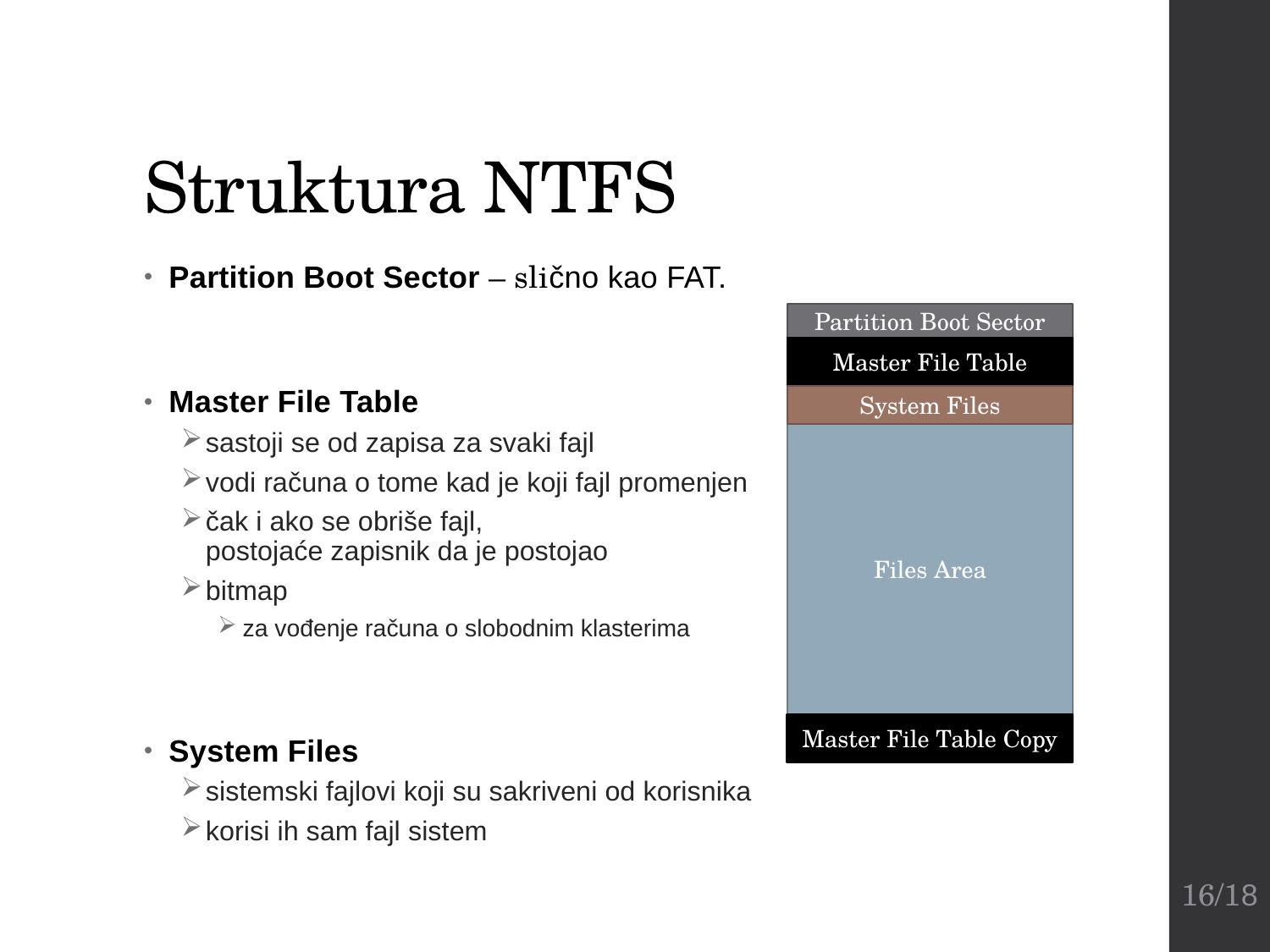

# Struktura NTFS
Partition Boot Sector – slično kao FAT.

Master File Table
sastoji se od zapisa za svaki fajl
vodi računa o tome kad je koji fajl promenjen
čak i ako se obriše fajl,
postojaće zapisnik da je postojao
bitmap
za vođenje računa o slobodnim klasterima

System Files
sistemski fajlovi koji su sakriveni od korisnika
korisi ih sam fajl sistem

Partition Boot Sector
Master File Table
System Files
Files Area
Master File Table Copy
16/18